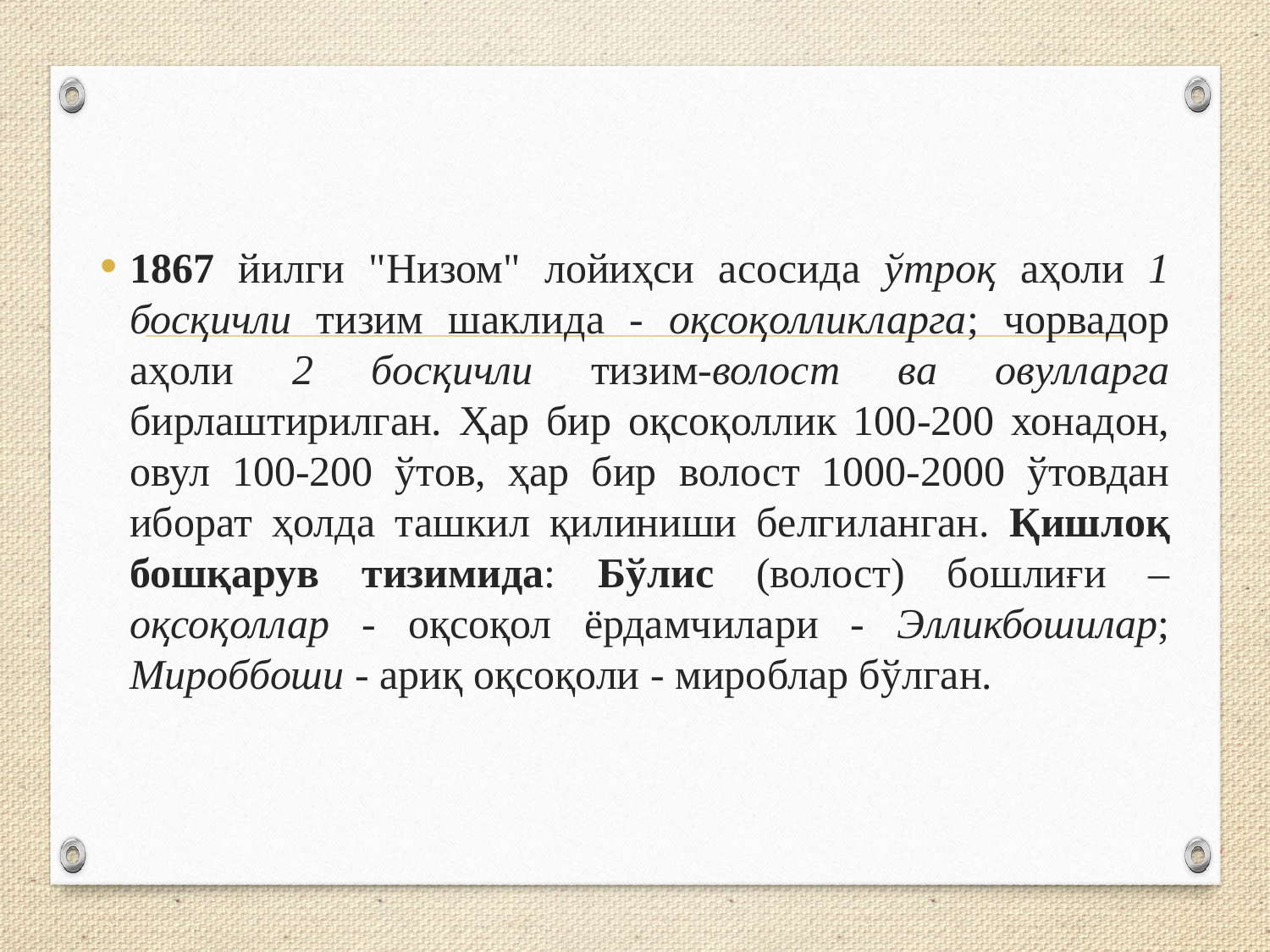

1867 йилги "Низом" лойиҳси асосида ўтроқ аҳоли 1 босқичли тизим шаклида - оқсоқолликларга; чорвадор аҳоли 2 босқичли тизим-волост ва овулларга бирлаштирилган. Ҳар бир оқсоқоллик 100-200 хонадон, овул 100-200 ўтов, ҳар бир волост 1000-2000 ўтовдан иборат ҳолда ташкил қилиниши белгиланган. Қишлоқ бошқарув тизимида: Бўлис (волост) бошлиғи – оқсоқоллар - оқсоқол ёрдамчилари - Элликбошилар; Мироббоши - ариқ оқсоқоли - мироблар бўлган.